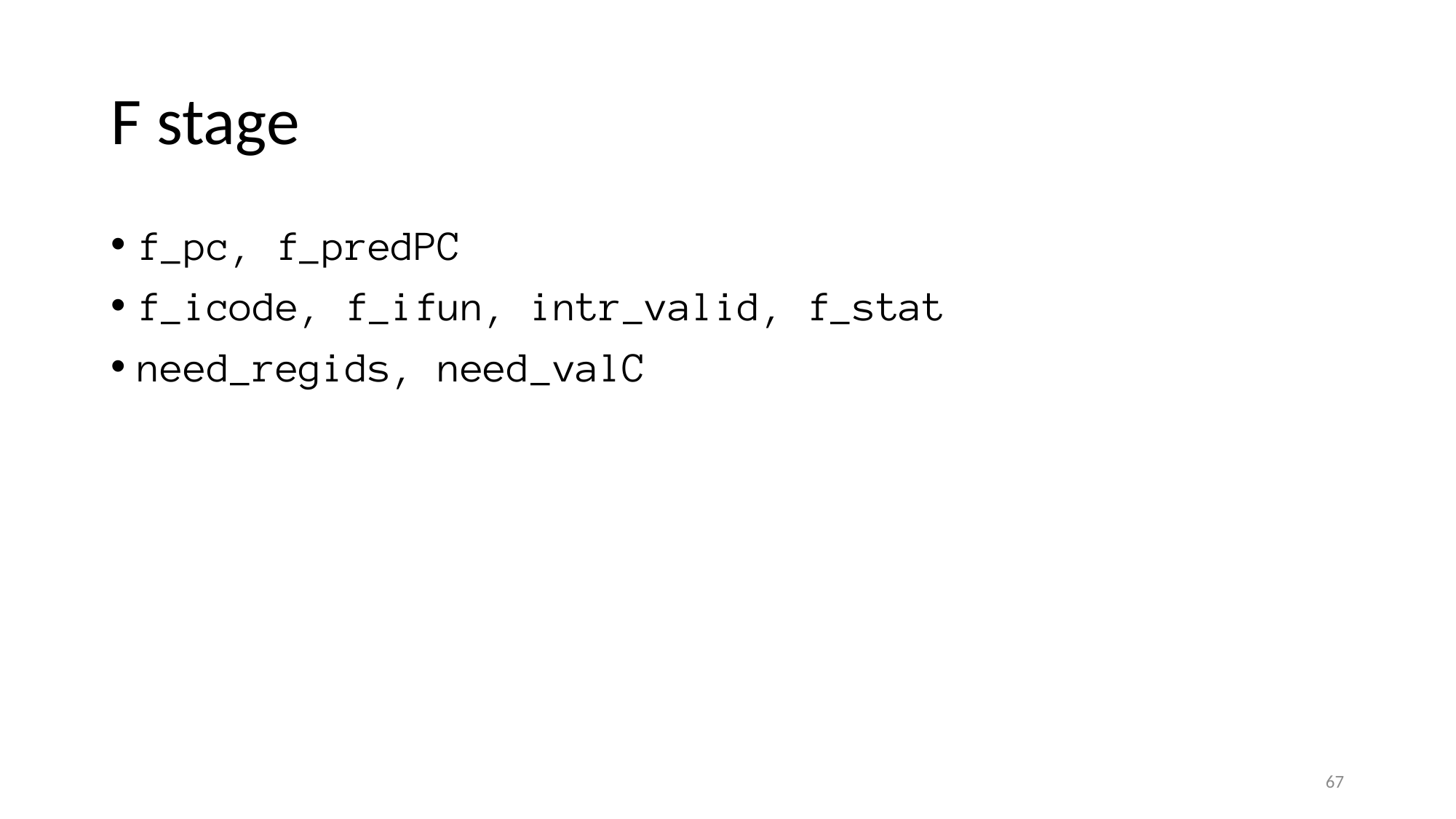

# F stage
f_pc, f_predPC
f_icode, f_ifun, intr_valid, f_stat
need_regids, need_valC

67